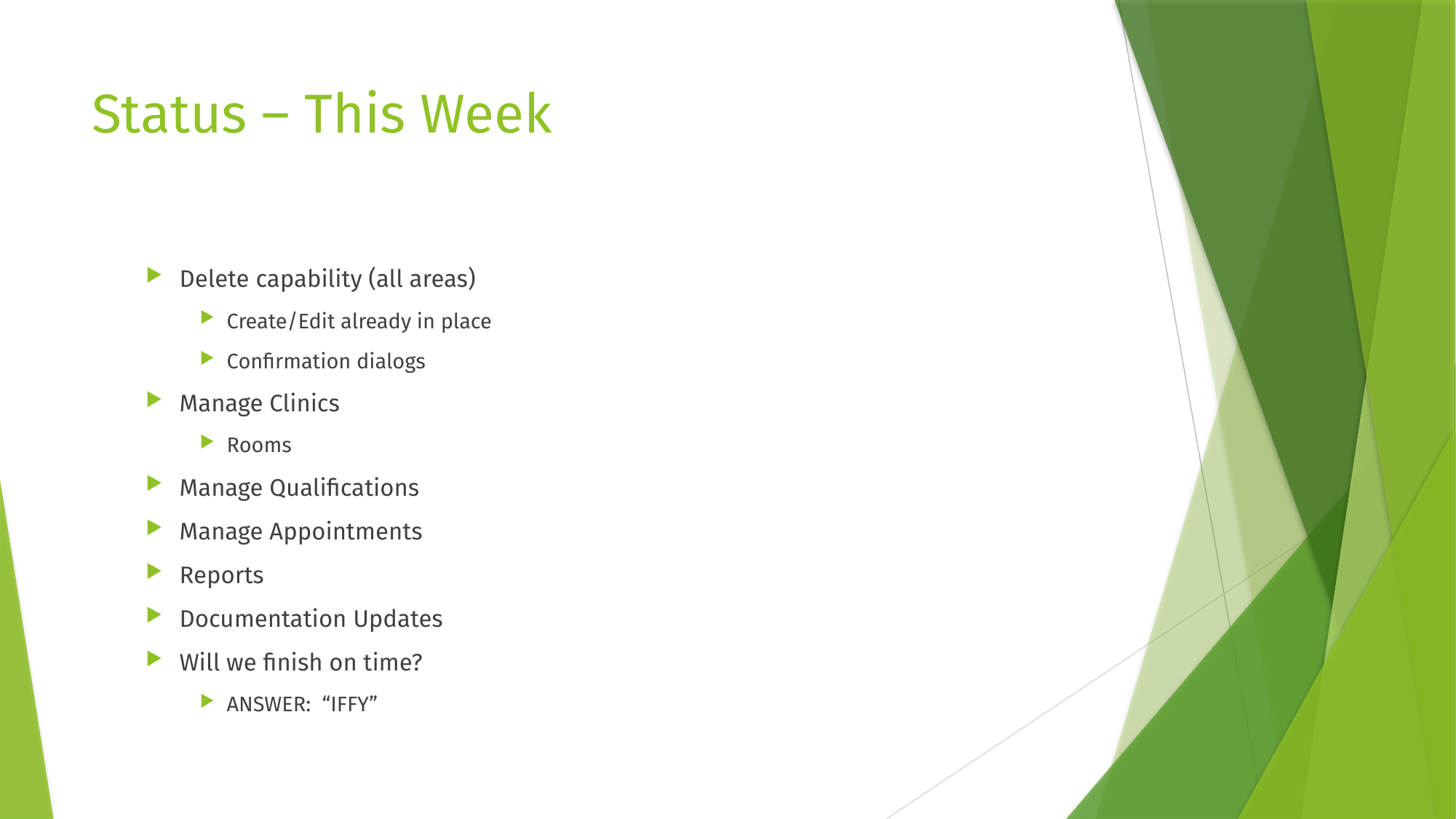

# Status – This Week
Delete capability (all areas)
Create/Edit already in place
Confirmation dialogs
Manage Clinics
Rooms
Manage Qualifications
Manage Appointments
Reports
Documentation Updates
Will we finish on time?
ANSWER:  “IFFY”